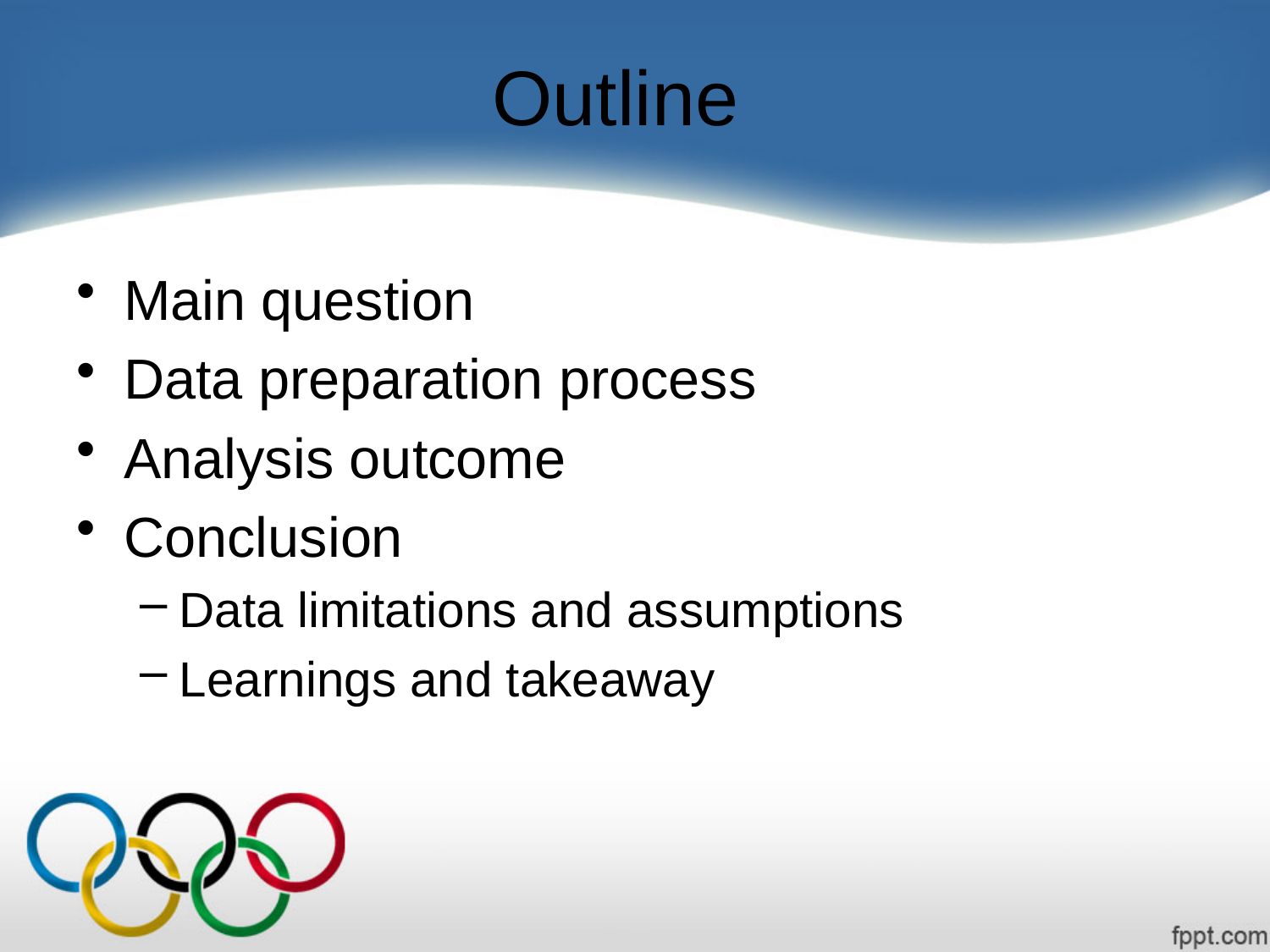

# Outline
Main question
Data preparation process
Analysis outcome
Conclusion
Data limitations and assumptions
Learnings and takeaway